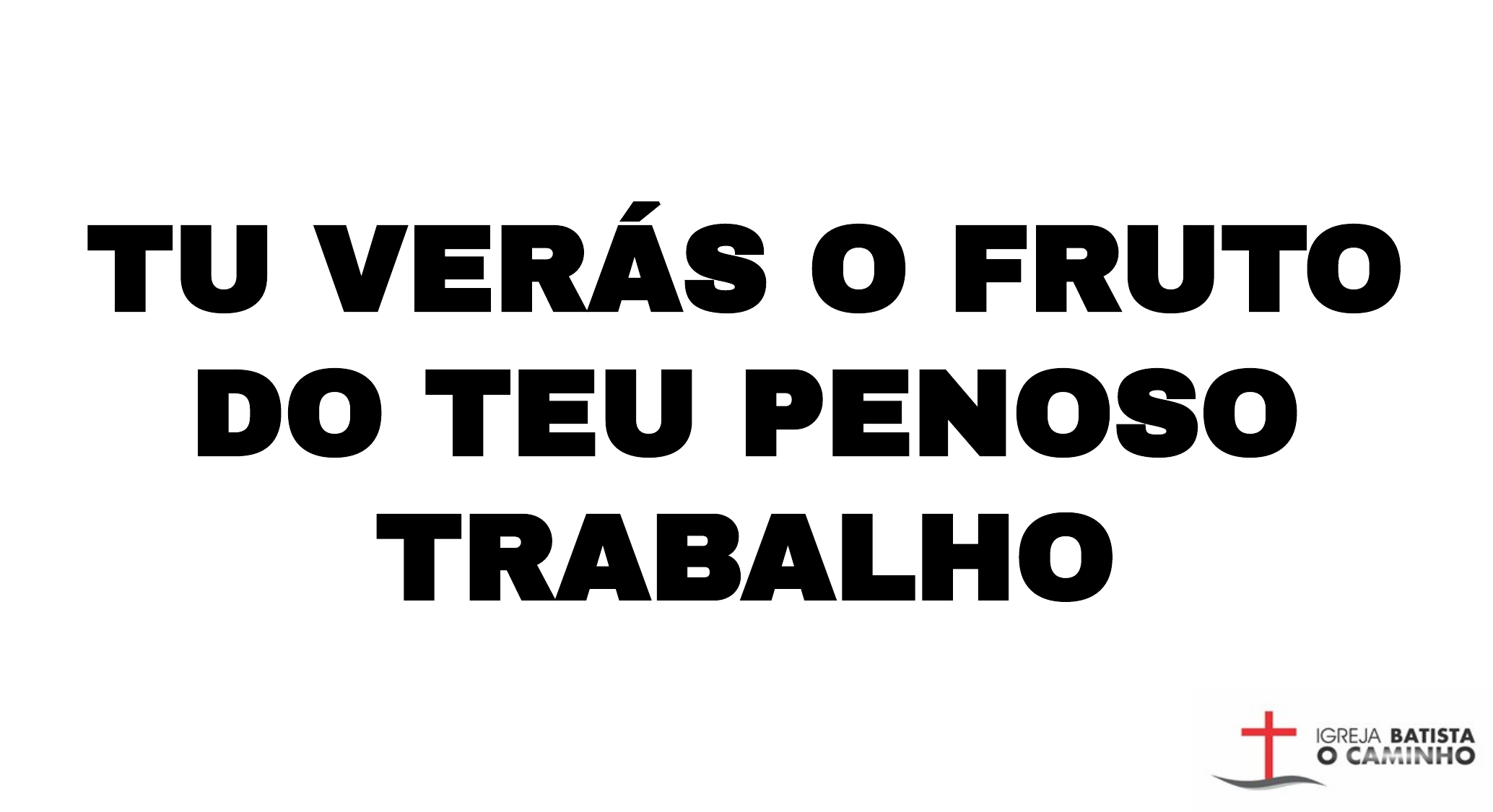

TU VERÁS O FRUTO DO TEU PENOSO TRABALHO